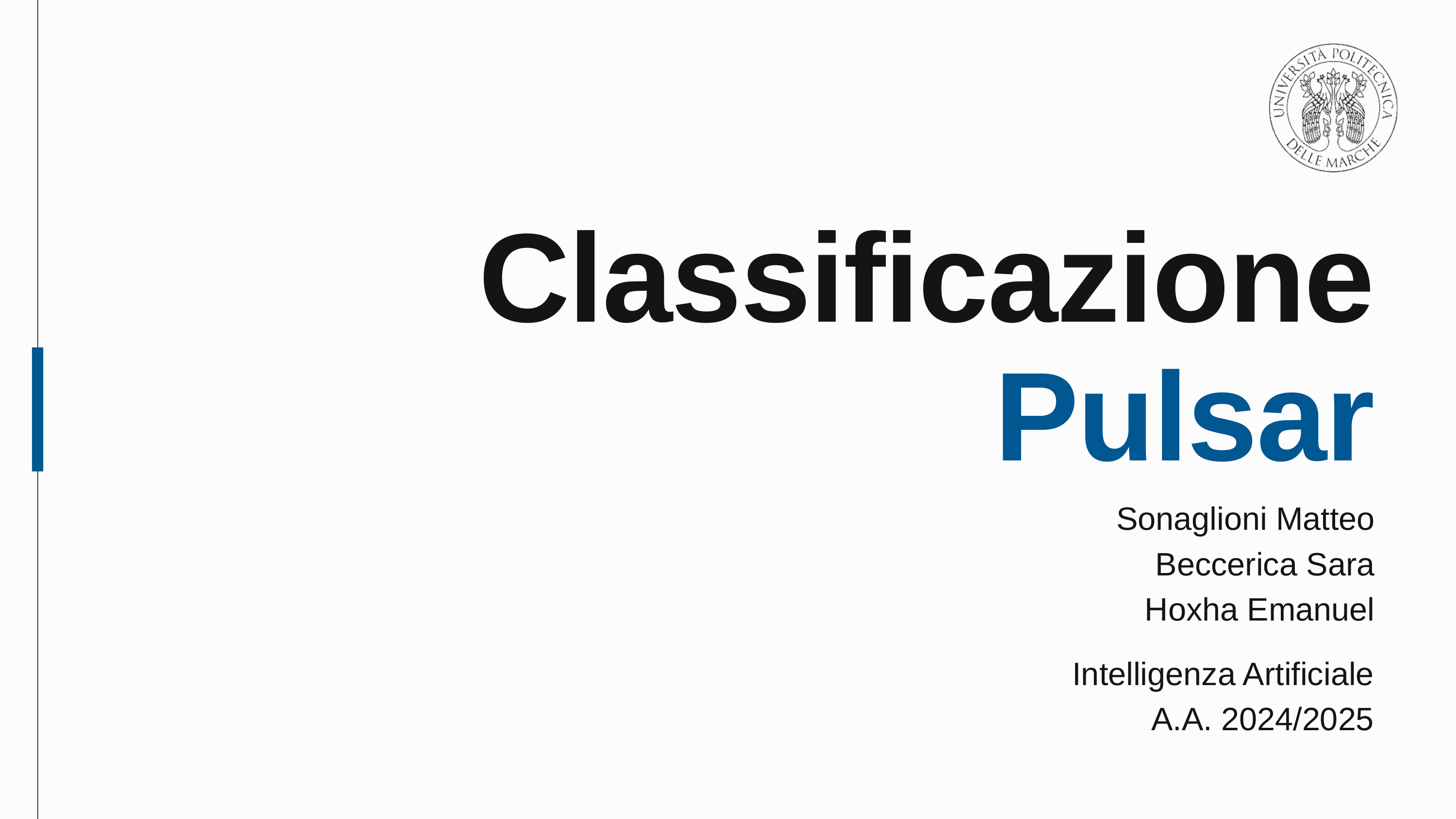

Classificazione
Pulsar
Sonaglioni Matteo
Beccerica Sara
Hoxha Emanuel
Intelligenza Artificiale
A.A. 2024/2025